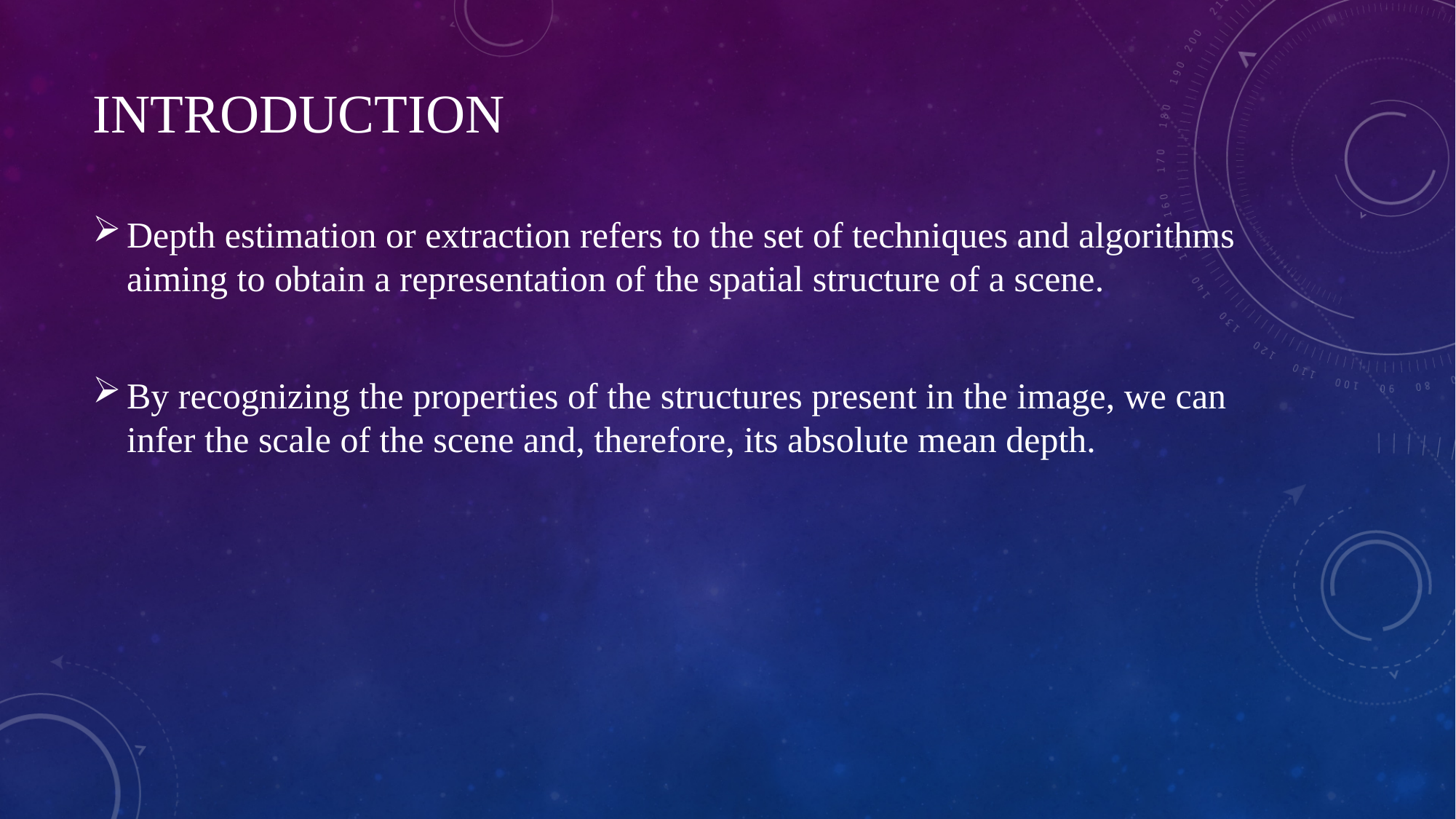

INTRODUCTION
Depth estimation or extraction refers to the set of techniques and algorithms aiming to obtain a representation of the spatial structure of a scene.

By recognizing the properties of the structures present in the image, we can infer the scale of the scene and, therefore, its absolute mean depth.